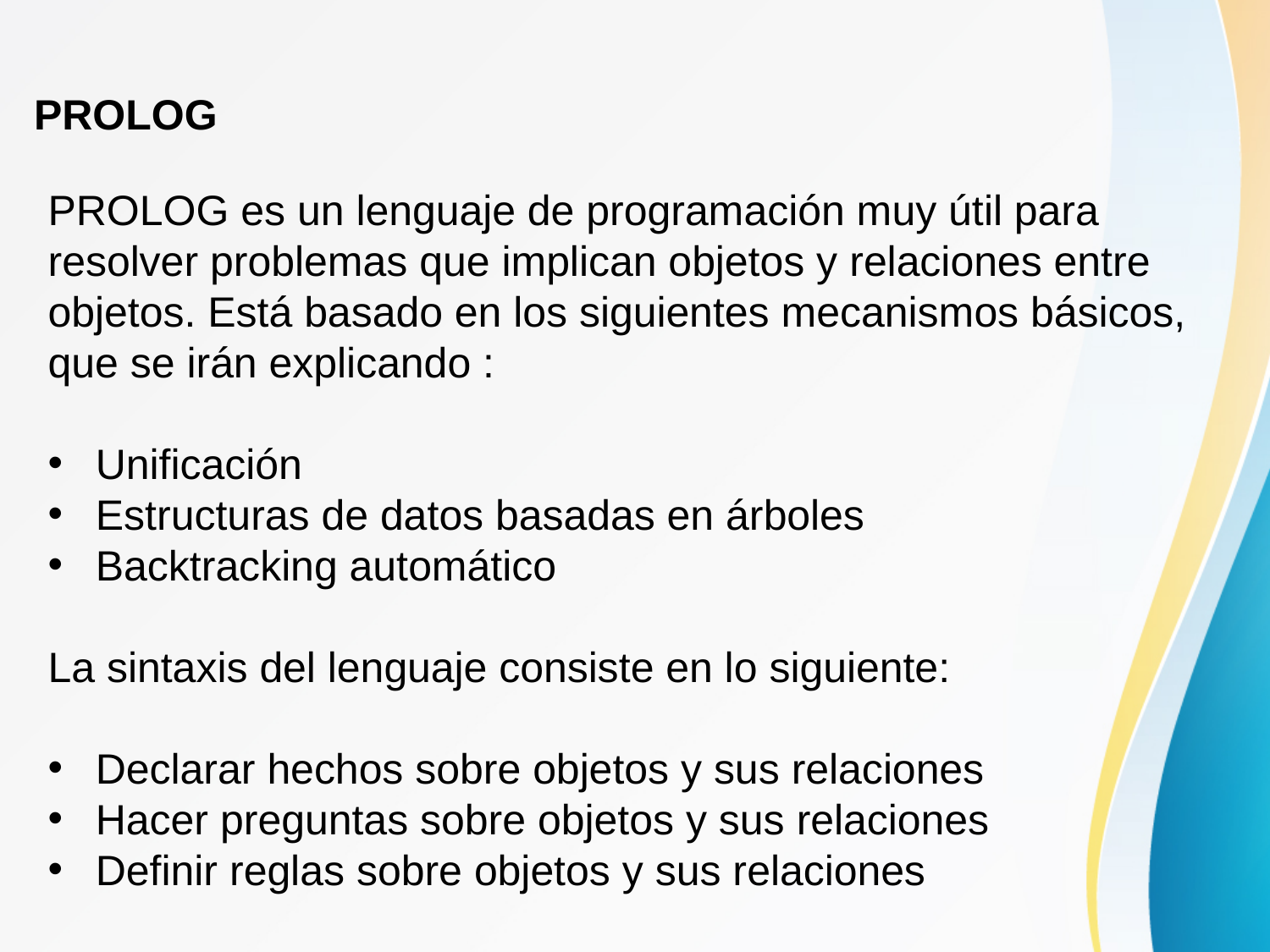

PROLOG
PROLOG es un lenguaje de programación muy útil para resolver problemas que implican objetos y relaciones entre objetos. Está basado en los siguientes mecanismos básicos, que se irán explicando :

Unificación
Estructuras de datos basadas en árboles
Backtracking automático

La sintaxis del lenguaje consiste en lo siguiente:

Declarar hechos sobre objetos y sus relaciones
Hacer preguntas sobre objetos y sus relaciones
Definir reglas sobre objetos y sus relaciones